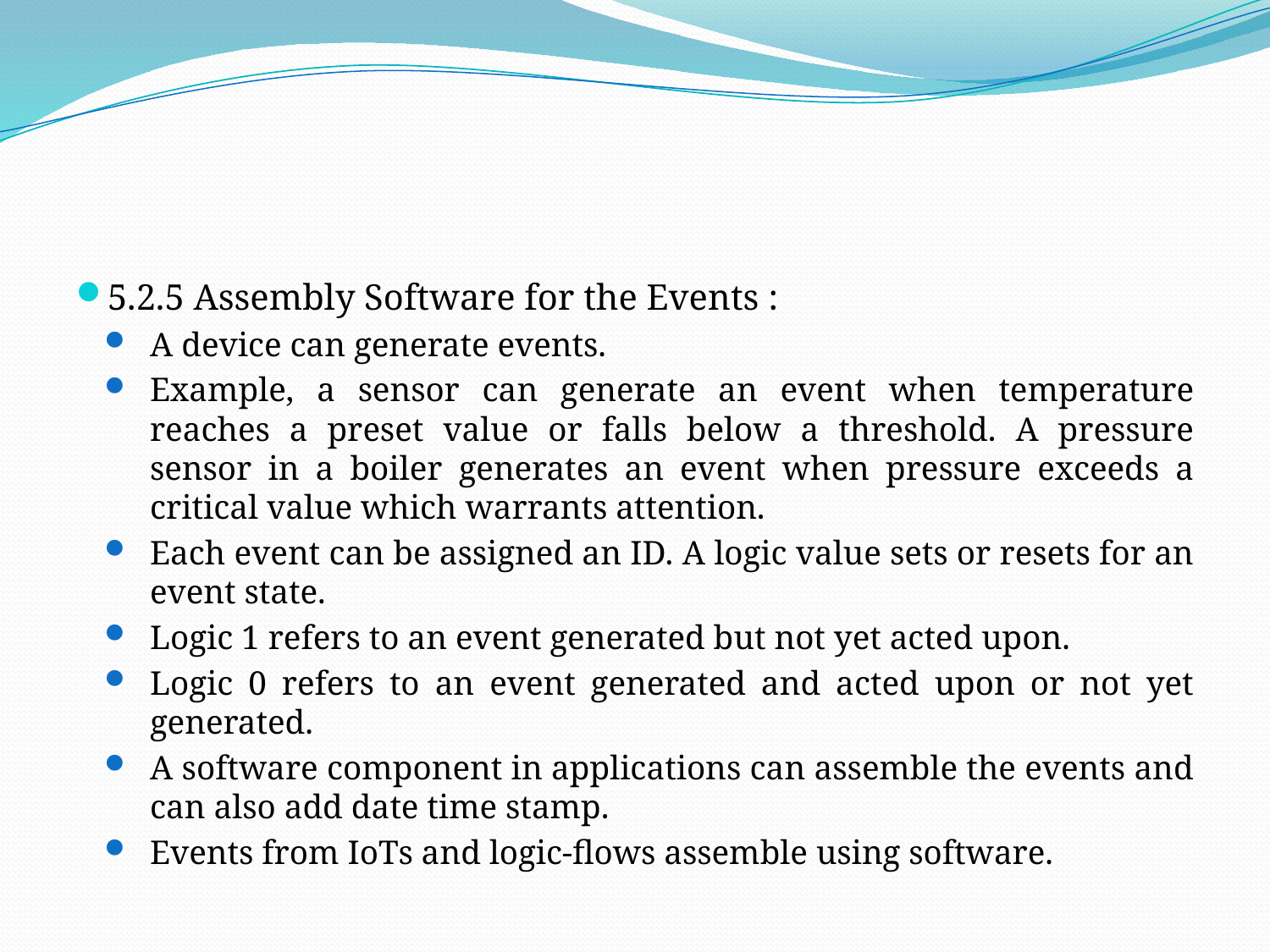

#
5.2.5 Assembly Software for the Events :
A device can generate events.
Example, a sensor can generate an event when temperature reaches a preset value or falls below a threshold. A pressure sensor in a boiler generates an event when pressure exceeds a critical value which warrants attention.
Each event can be assigned an ID. A logic value sets or resets for an event state.
Logic 1 refers to an event generated but not yet acted upon.
Logic 0 refers to an event generated and acted upon or not yet generated.
A software component in applications can assemble the events and can also add date time stamp.
Events from IoTs and logic-flows assemble using software.